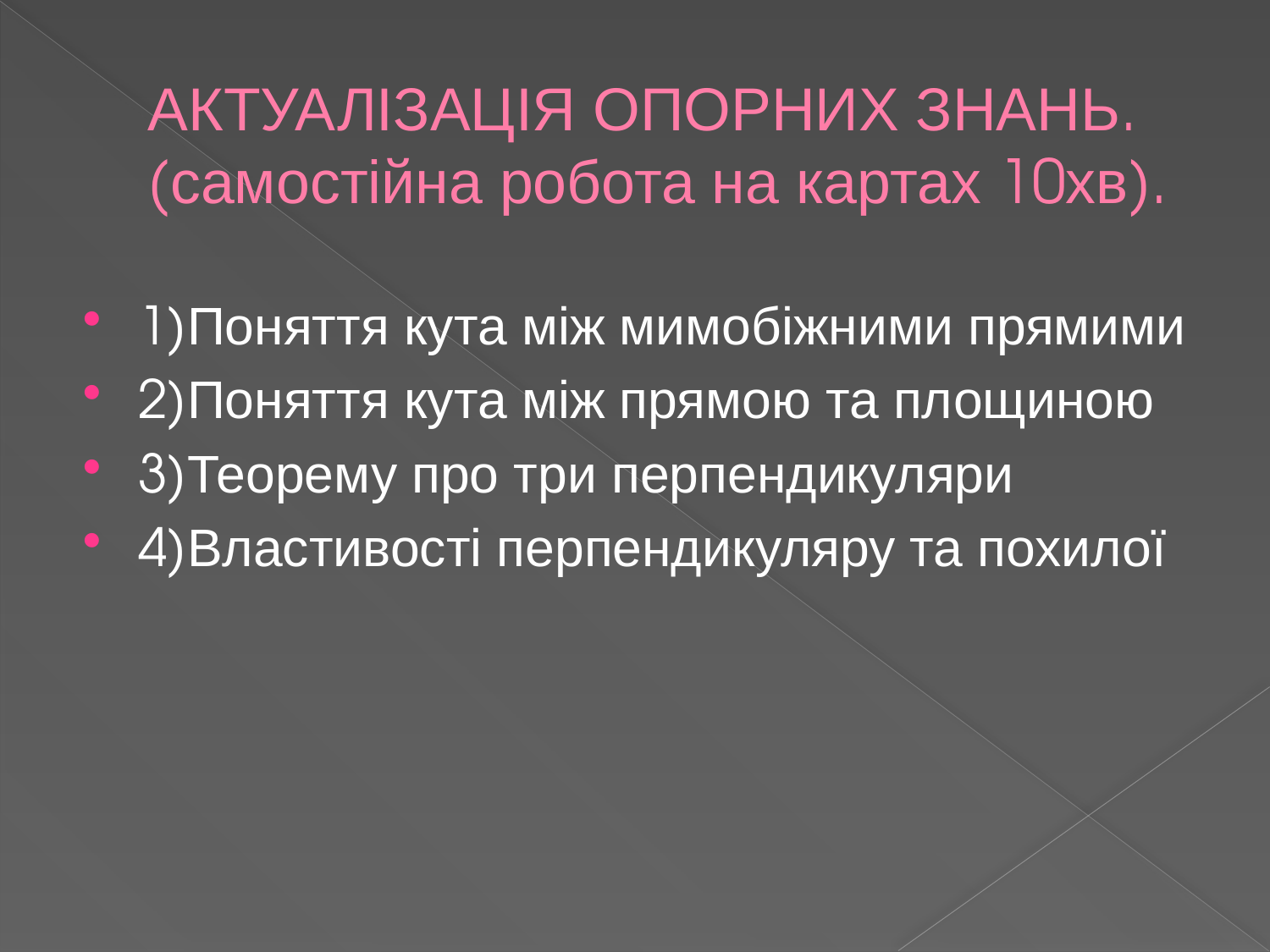

# АКТУАЛІЗАЦІЯ ОПОРНИХ ЗНАНЬ. (самостійна робота на картах 10хв).
1)Поняття кута між мимобіжними прямими
2)Поняття кута між прямою та площиною
3)Теорему про три перпендикуляри
4)Властивості перпендикуляру та похилої